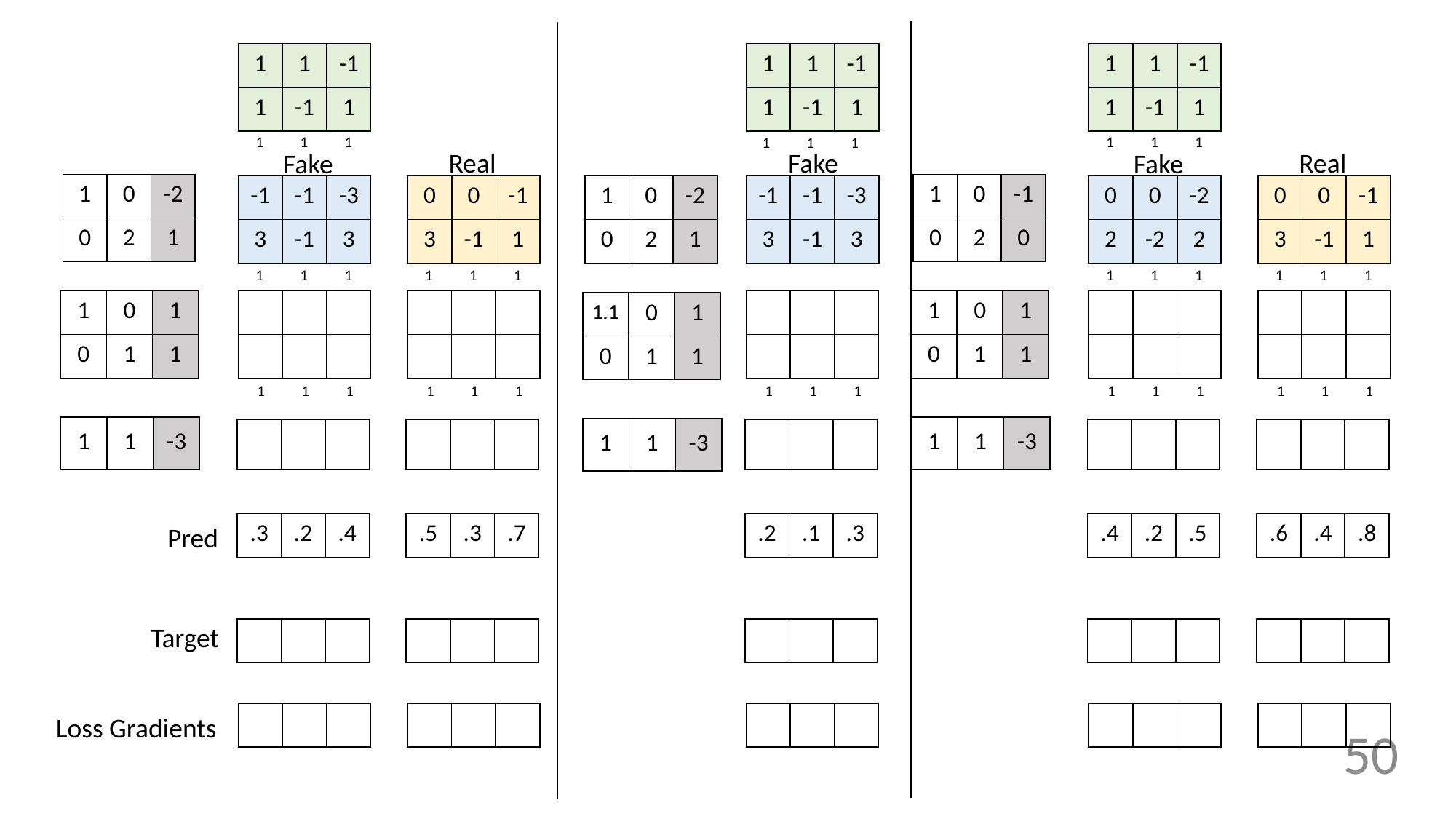

#
| 1 | 1 | -1 |
| --- | --- | --- |
| 1 | -1 | 1 |
| 1 | 1 | -1 |
| --- | --- | --- |
| 1 | -1 | 1 |
| 1 | 1 | -1 |
| --- | --- | --- |
| 1 | -1 | 1 |
| 1 | 1 | 1 |
| --- | --- | --- |
| 1 | 1 | 1 |
| --- | --- | --- |
| 1 | 1 | 1 |
| --- | --- | --- |
Real
Fake
Real
Fake
Fake
| 1 | 0 | -2 |
| --- | --- | --- |
| 0 | 2 | 1 |
| 1 | 0 | -1 |
| --- | --- | --- |
| 0 | 2 | 0 |
| -1 | -1 | -3 |
| --- | --- | --- |
| 3 | -1 | 3 |
| 0 | 0 | -1 |
| --- | --- | --- |
| 3 | -1 | 1 |
| 1 | 0 | -2 |
| --- | --- | --- |
| 0 | 2 | 1 |
| -1 | -1 | -3 |
| --- | --- | --- |
| 3 | -1 | 3 |
| 0 | 0 | -2 |
| --- | --- | --- |
| 2 | -2 | 2 |
| 0 | 0 | -1 |
| --- | --- | --- |
| 3 | -1 | 1 |
| 1 | 1 | 1 |
| --- | --- | --- |
| 1 | 1 | 1 |
| --- | --- | --- |
| 1 | 1 | 1 |
| --- | --- | --- |
| 1 | 1 | 1 |
| --- | --- | --- |
|  |  |  |
| --- | --- | --- |
|  |  |  |
|  |  |  |
| --- | --- | --- |
|  |  |  |
|  |  |  |
| --- | --- | --- |
|  |  |  |
|  |  |  |
| --- | --- | --- |
|  |  |  |
|  |  |  |
| --- | --- | --- |
|  |  |  |
| 1 | 0 | 1 |
| --- | --- | --- |
| 0 | 1 | 1 |
| 1 | 0 | 1 |
| --- | --- | --- |
| 0 | 1 | 1 |
| 1.1 | 0 | 1 |
| --- | --- | --- |
| 0 | 1 | 1 |
| 1 | 1 | 1 |
| --- | --- | --- |
| 1 | 1 | 1 |
| --- | --- | --- |
| 1 | 1 | 1 |
| --- | --- | --- |
| 1 | 1 | 1 |
| --- | --- | --- |
| 1 | 1 | 1 |
| --- | --- | --- |
| 1 | 1 | -3 |
| --- | --- | --- |
| 1 | 1 | -3 |
| --- | --- | --- |
| 1 | 1 | -3 |
| --- | --- | --- |
|  |  |  |
| --- | --- | --- |
|  |  |  |
| --- | --- | --- |
|  |  |  |
| --- | --- | --- |
|  |  |  |
| --- | --- | --- |
|  |  |  |
| --- | --- | --- |
| .3 | .2 | .4 |
| --- | --- | --- |
| .5 | .3 | .7 |
| --- | --- | --- |
| .2 | .1 | .3 |
| --- | --- | --- |
| .4 | .2 | .5 |
| --- | --- | --- |
| .6 | .4 | .8 |
| --- | --- | --- |
Pred
Target
|  |  |  |
| --- | --- | --- |
|  |  |  |
| --- | --- | --- |
|  |  |  |
| --- | --- | --- |
|  |  |  |
| --- | --- | --- |
|  |  |  |
| --- | --- | --- |
|  |  |  |
| --- | --- | --- |
|  |  |  |
| --- | --- | --- |
|  |  |  |
| --- | --- | --- |
|  |  |  |
| --- | --- | --- |
|  |  |  |
| --- | --- | --- |
Loss Gradients
50